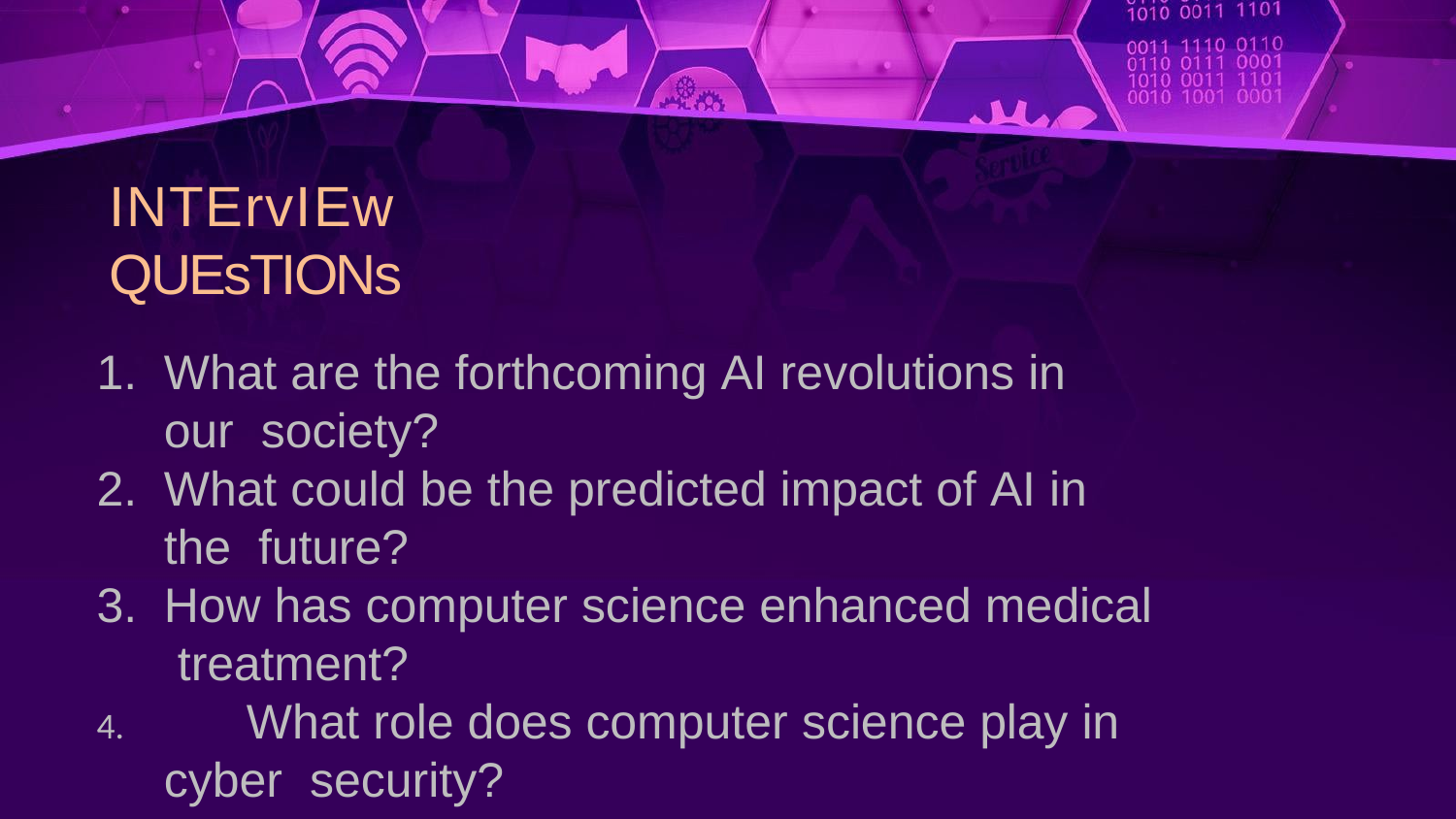

# INTErvIEw QUEsTIONs
What are the forthcoming AI revolutions in our  society?
What could be the predicted impact of AI in the  future?
How has computer science enhanced medical  treatment?
	What role does computer science play in cyber  security?